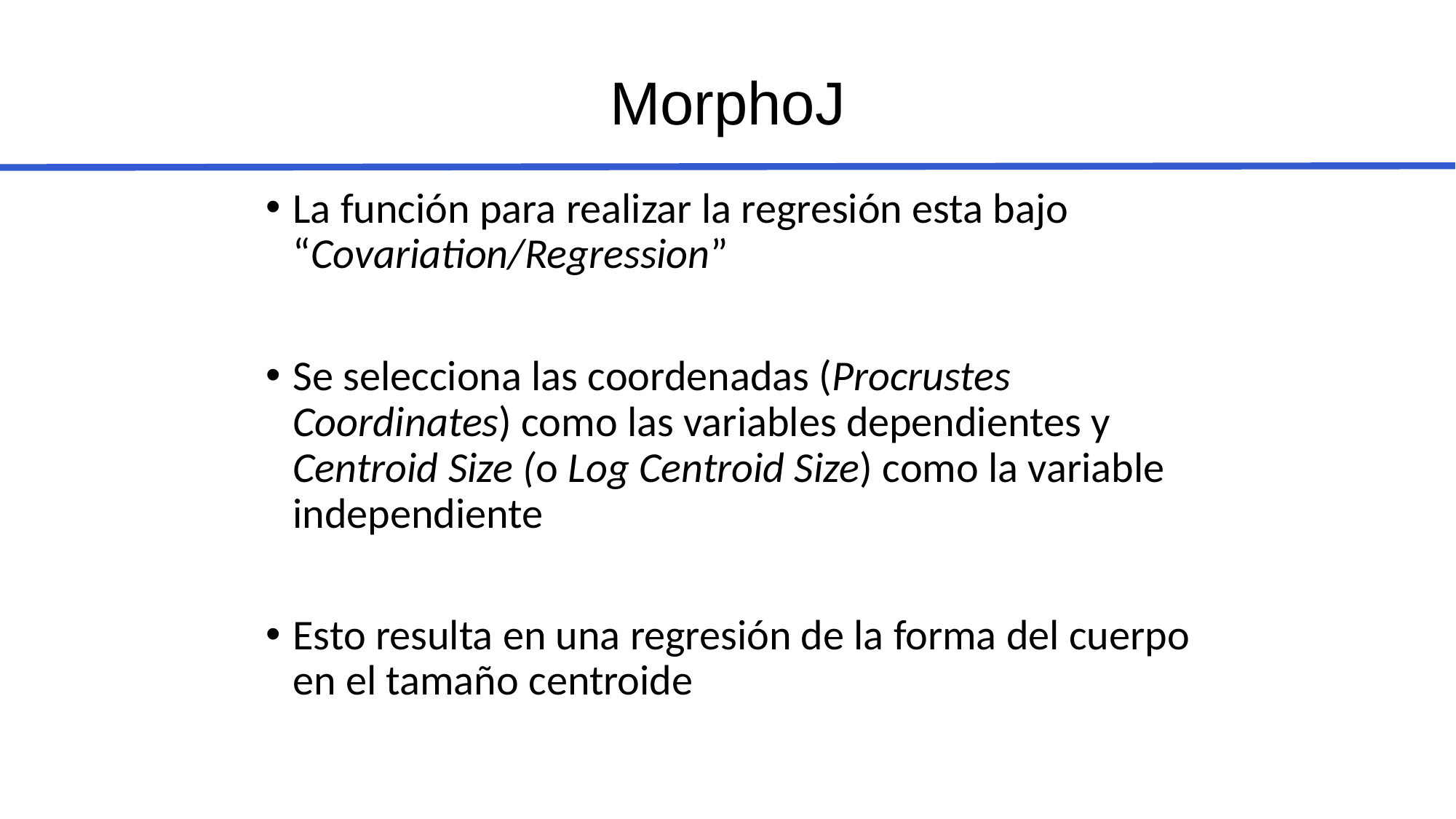

MorphoJ
La función para realizar la regresión esta bajo “Covariation/Regression”

Se selecciona las coordenadas (Procrustes Coordinates) como las variables dependientes y Centroid Size (o Log Centroid Size) como la variable independiente

Esto resulta en una regresión de la forma del cuerpo en el tamaño centroide